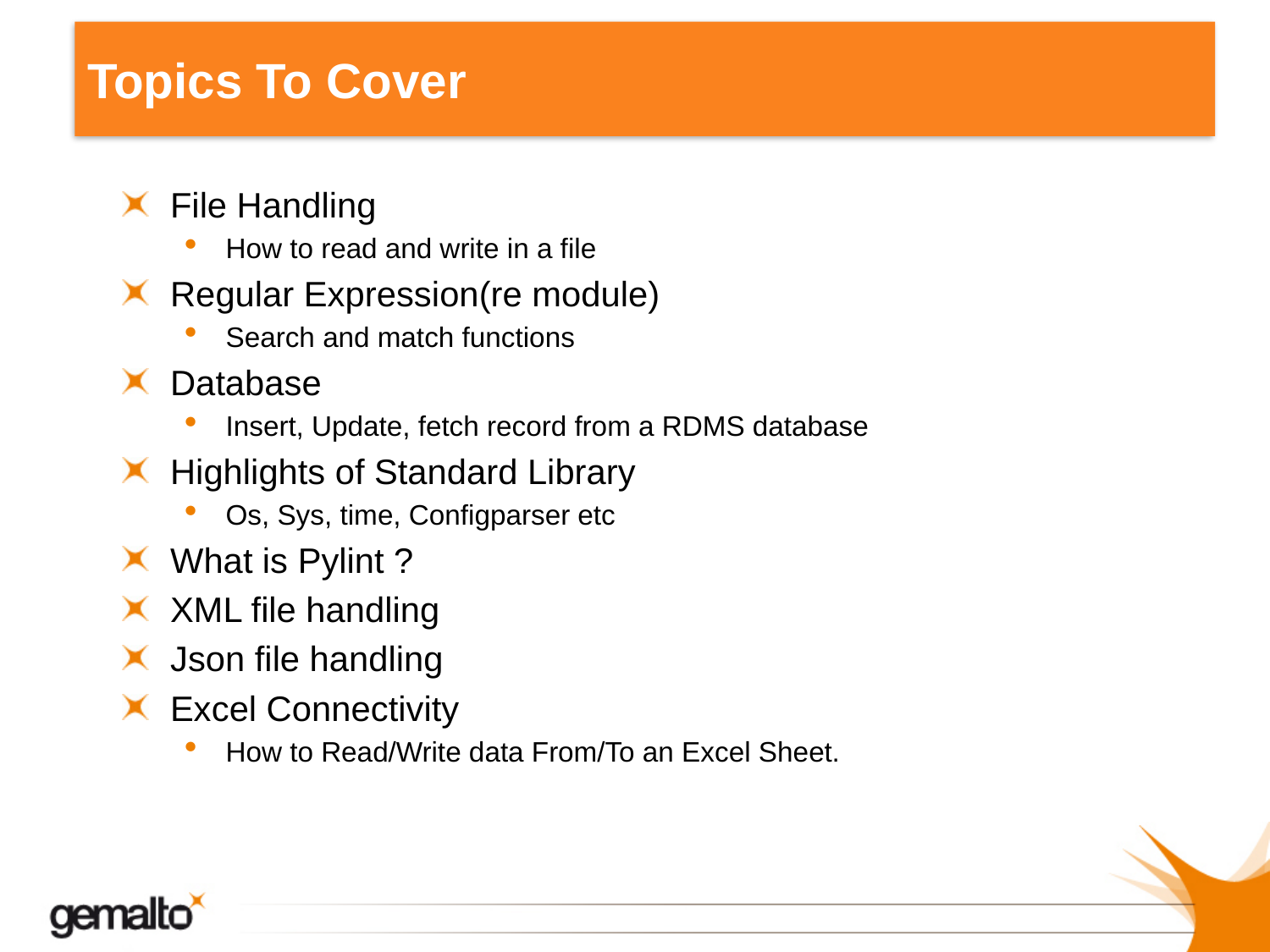

# Topics To Cover
File Handling
How to read and write in a file
Regular Expression(re module)
Search and match functions
Database
Insert, Update, fetch record from a RDMS database
Highlights of Standard Library
Os, Sys, time, Configparser etc
What is Pylint ?
XML file handling
Json file handling
Excel Connectivity
How to Read/Write data From/To an Excel Sheet.